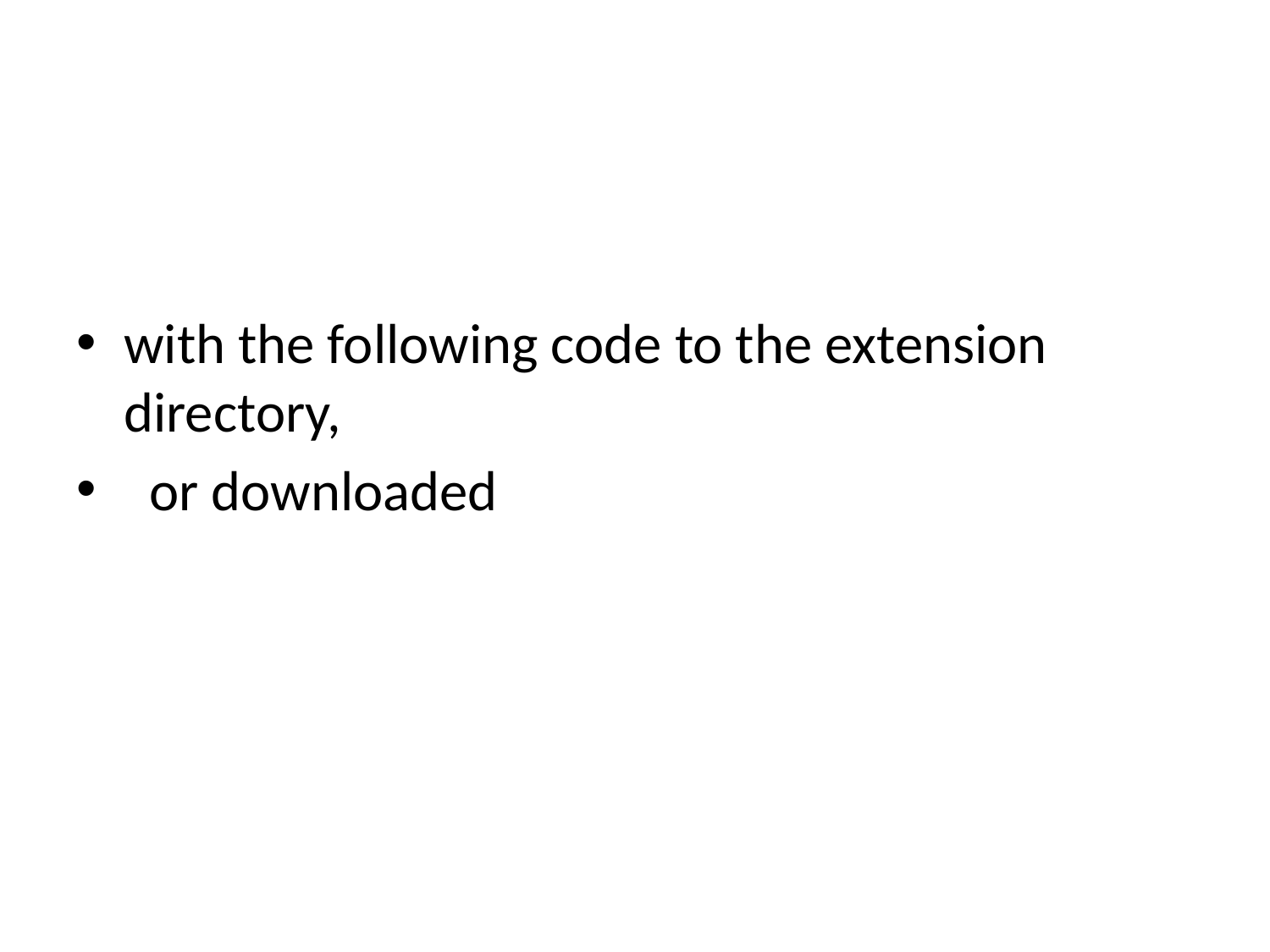

#

with the following code to the extension directory,
  or downloaded